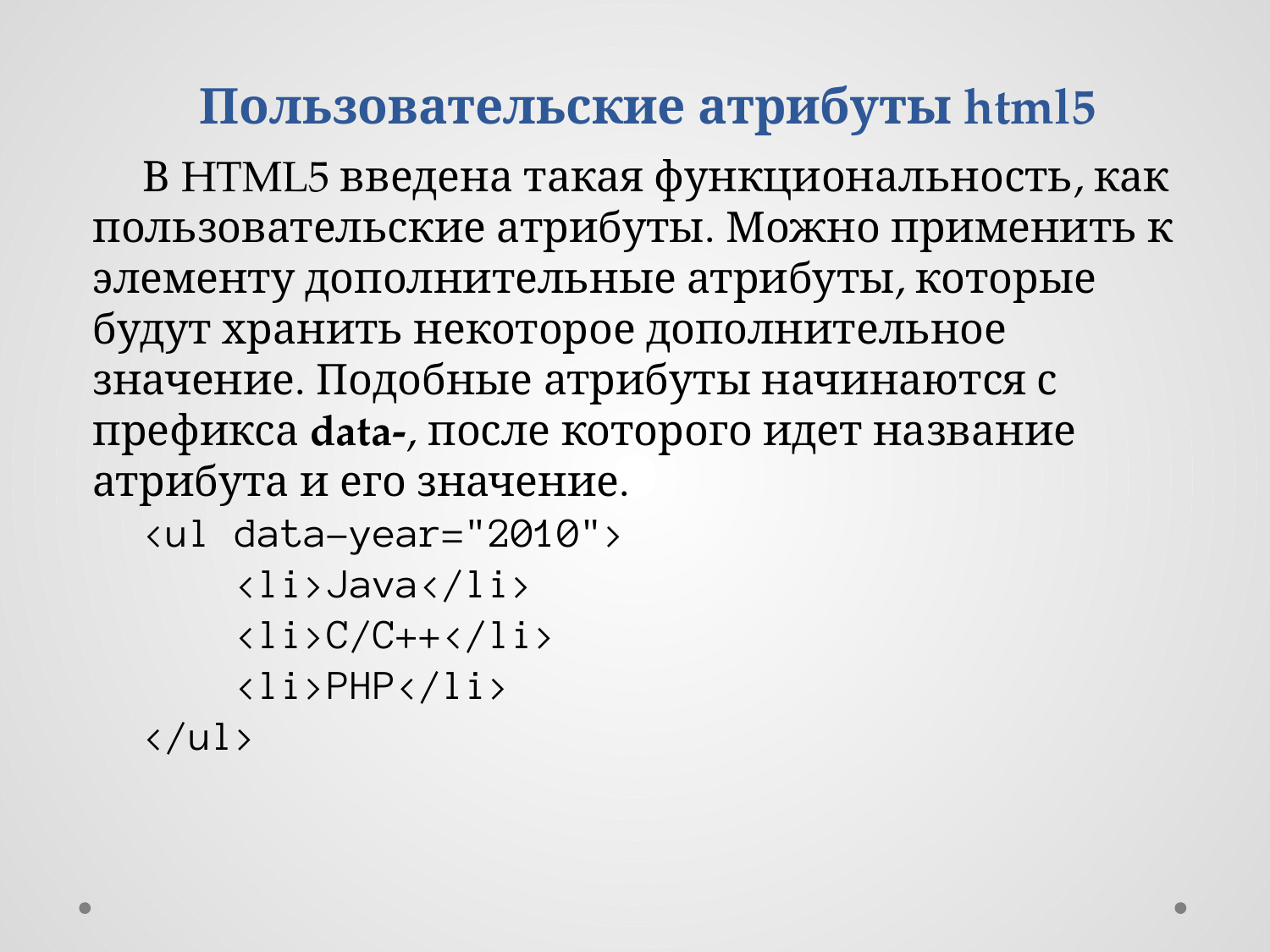

Пользовательские атрибуты html5
В HTML5 введена такая функциональность, как пользовательские атрибуты. Можно применить к элементу дополнительные атрибуты, которые будут хранить некоторое дополнительное значение. Подобные атрибуты начинаются с префикса data-, после которого идет название атрибута и его значение.
<ul data-year="2010">
    <li>Java</li>
    <li>C/C++</li>
    <li>PHP</li>
</ul>